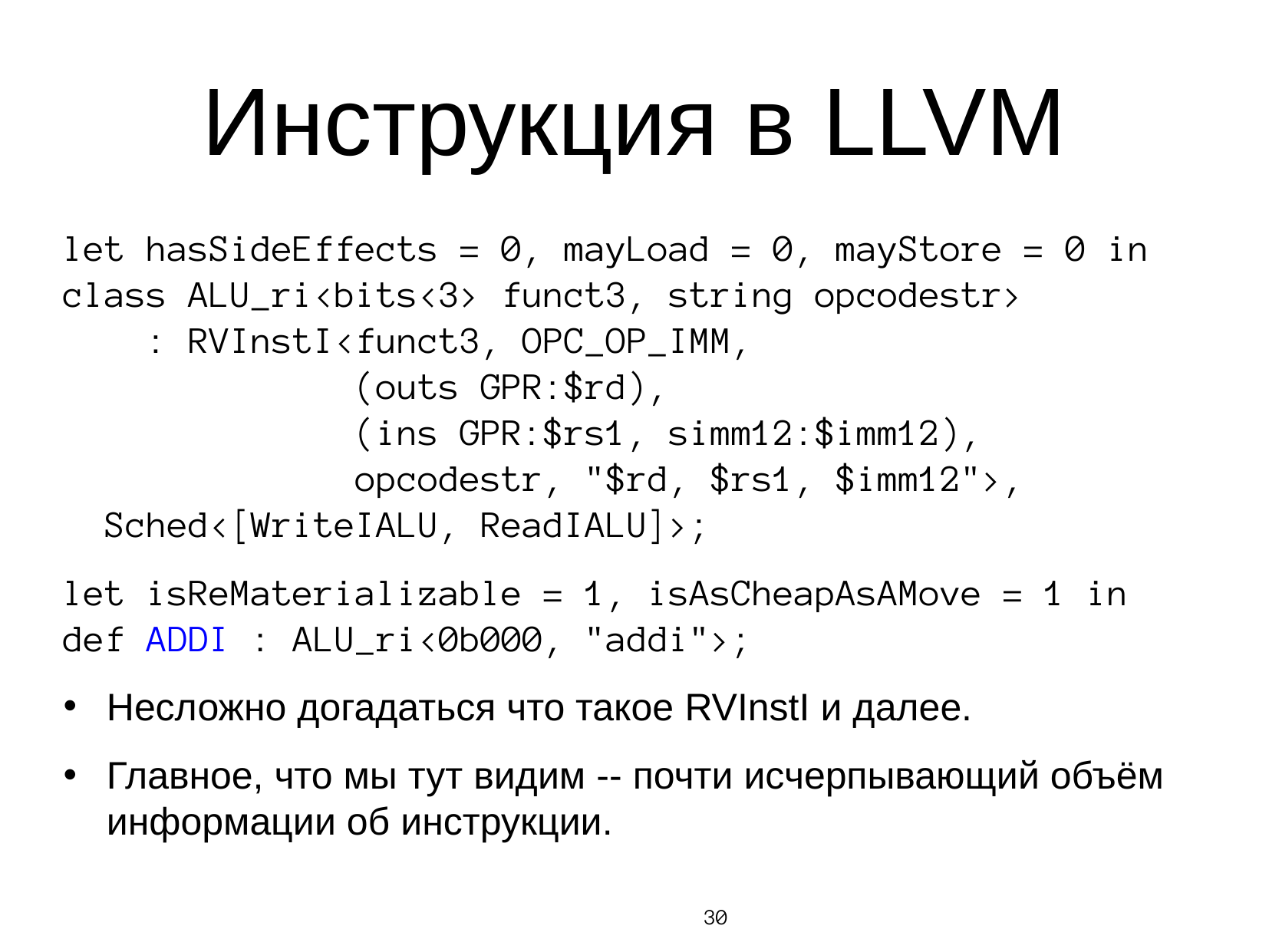

# Инструкция в LLVM
let hasSideEffects = 0, mayLoad = 0, mayStore = 0 in
class ALU_ri<bits<3> funct3, string opcodestr>
    : RVInstI<funct3, OPC_OP_IMM,
              (outs GPR:$rd),
              (ins GPR:$rs1, simm12:$imm12),
              opcodestr, "$rd, $rs1, $imm12">,
  Sched<[WriteIALU, ReadIALU]>;
let isReMaterializable = 1, isAsCheapAsAMove = 1 in
def ADDI : ALU_ri<0b000, "addi">;
Несложно догадаться что такое RVInstI и далее.
Главное, что мы тут видим -- почти исчерпывающий объём информации об инструкции.
30